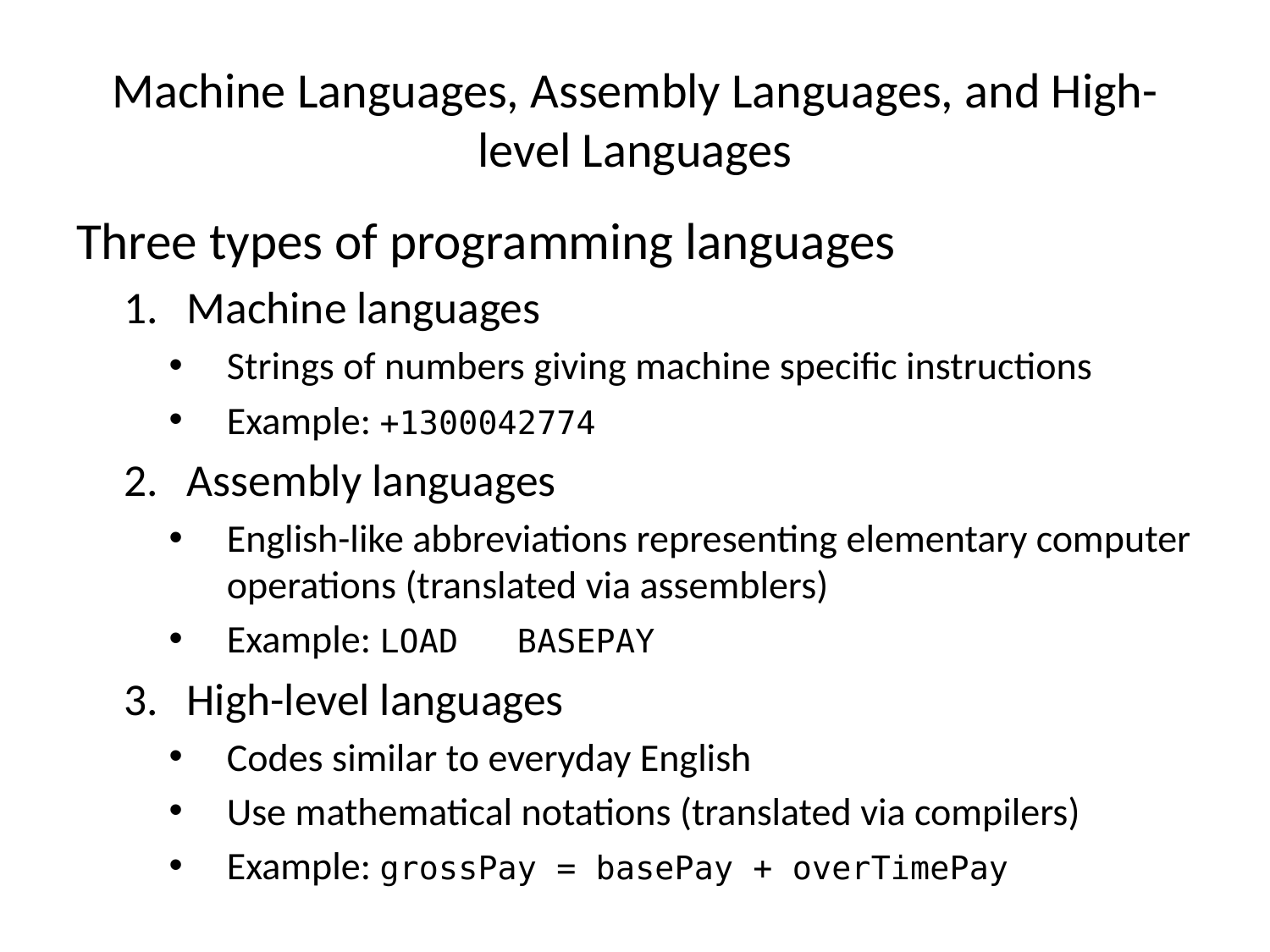

# Machine Languages, Assembly Languages, and High-level Languages
Three types of programming languages
Machine languages
Strings of numbers giving machine specific instructions
Example: +1300042774
Assembly languages
English-like abbreviations representing elementary computer operations (translated via assemblers)
Example: LOAD   BASEPAY
High-level languages
Codes similar to everyday English
Use mathematical notations (translated via compilers)
Example: grossPay = basePay + overTimePay